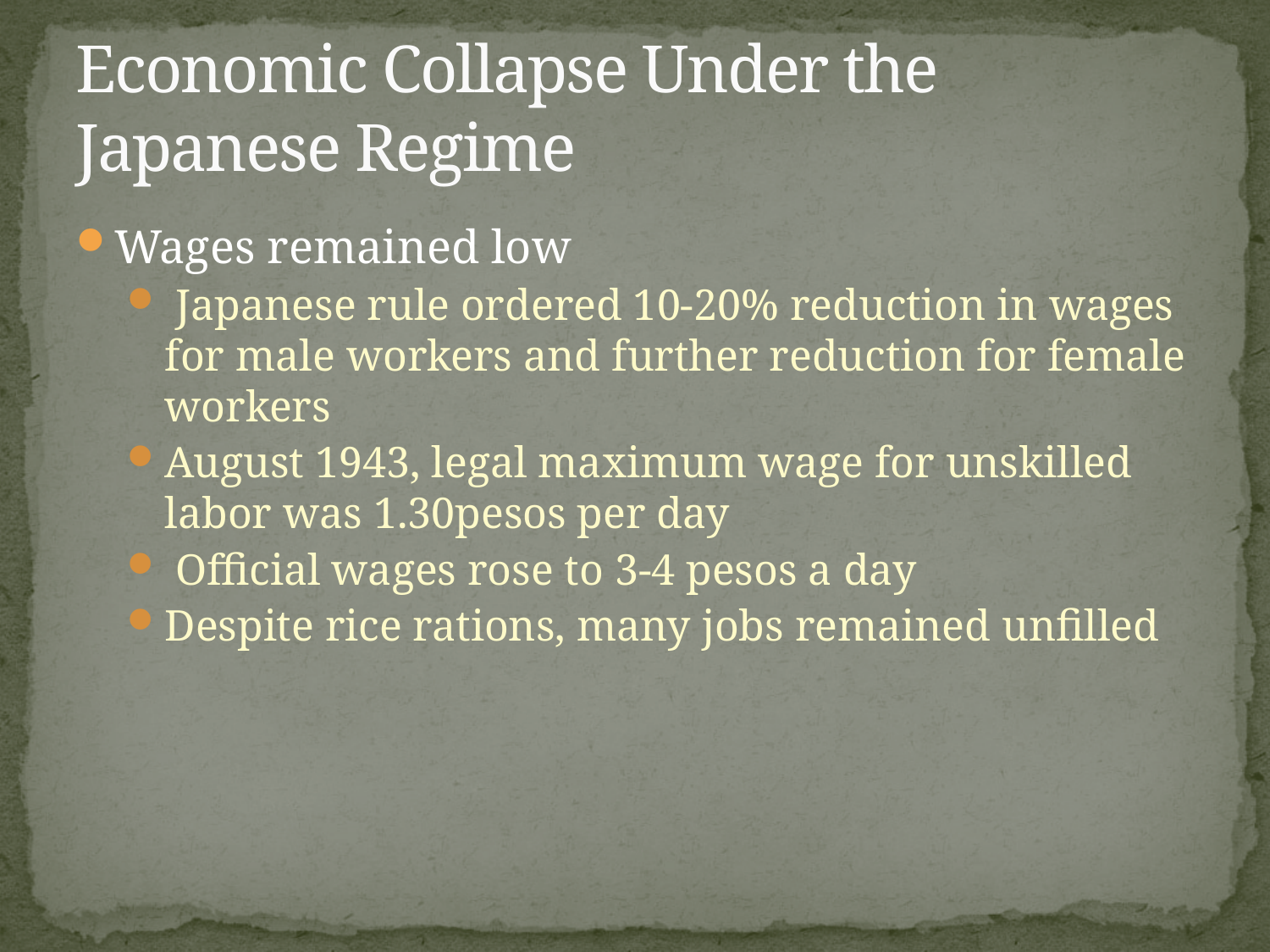

# Economic Collapse Under the Japanese Regime
Wages remained low
 Japanese rule ordered 10-20% reduction in wages for male workers and further reduction for female workers
August 1943, legal maximum wage for unskilled labor was 1.30pesos per day
 Official wages rose to 3-4 pesos a day
Despite rice rations, many jobs remained unfilled